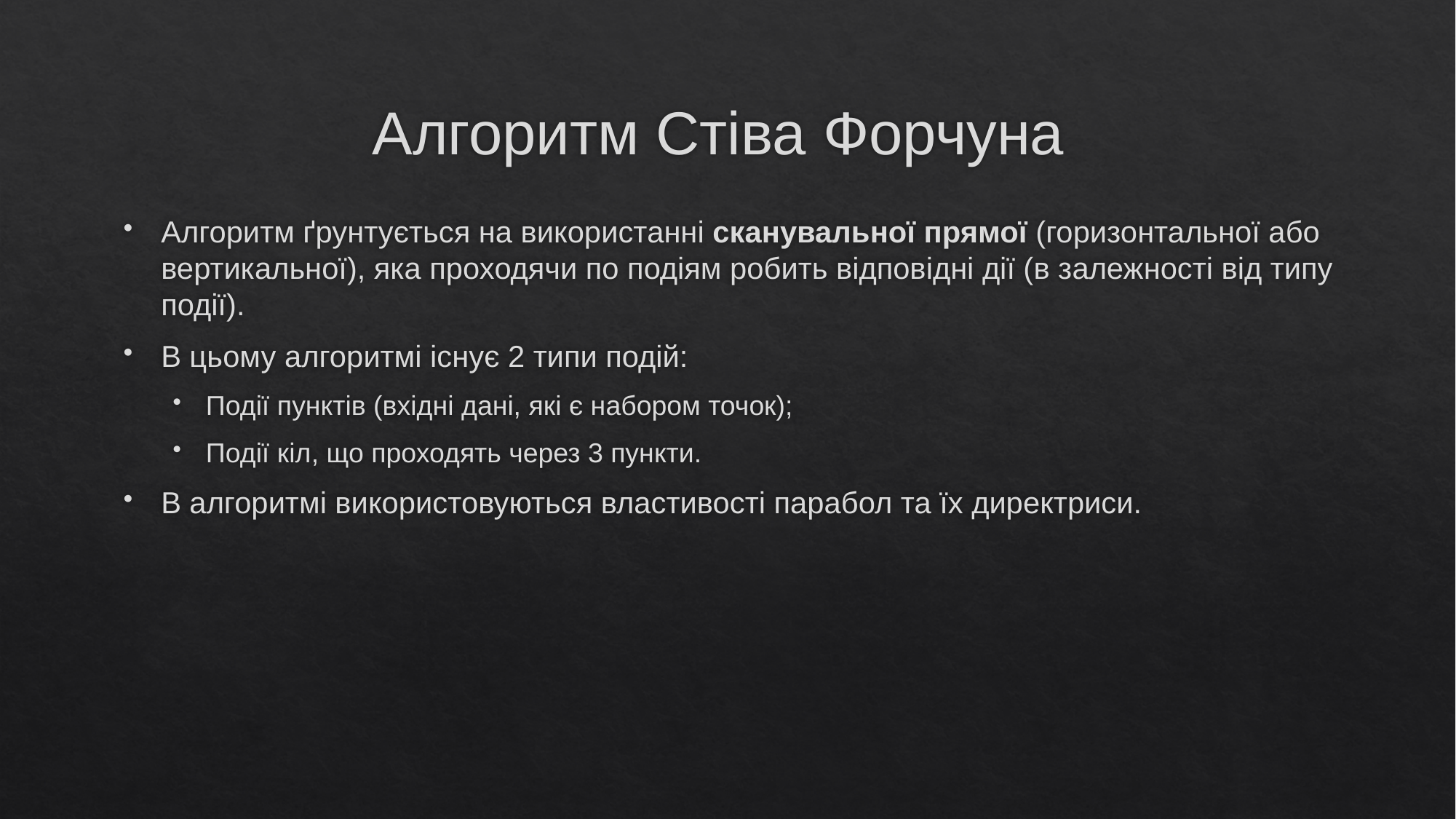

# Алгоритм Стіва Форчуна
Алгоритм ґрунтується на використанні сканувальної прямої (горизонтальної або вертикальної), яка проходячи по подіям робить відповідні дії (в залежності від типу події).
В цьому алгоритмі існує 2 типи подій:
Події пунктів (вхідні дані, які є набором точок);
Події кіл, що проходять через 3 пункти.
В алгоритмі використовуються властивості парабол та їх директриси.